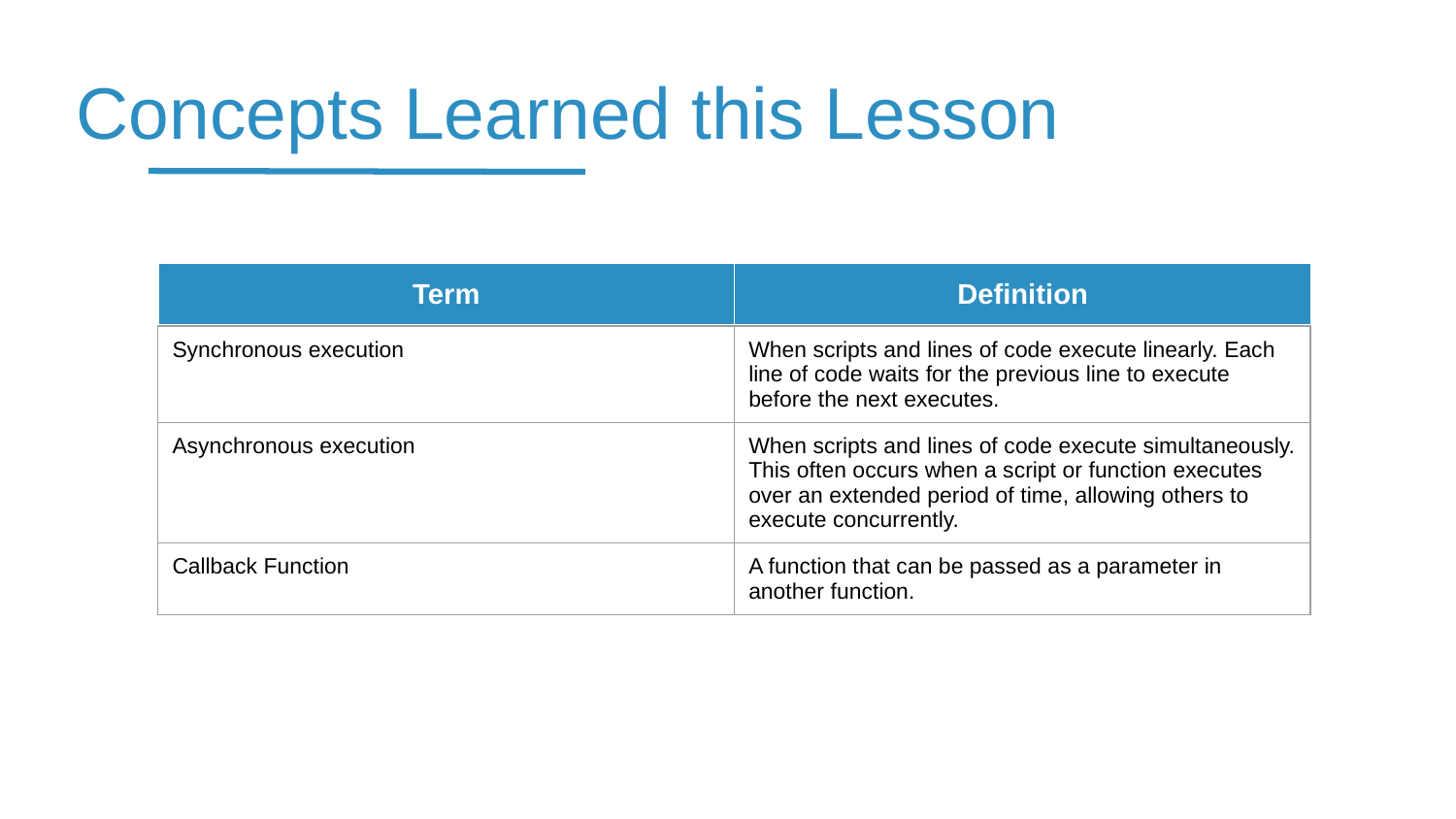

| Synchronous execution | When scripts and lines of code execute linearly. Each line of code waits for the previous line to execute before the next executes. |
| --- | --- |
| Asynchronous execution | When scripts and lines of code execute simultaneously. This often occurs when a script or function executes over an extended period of time, allowing others to execute concurrently. |
| Callback Function | A function that can be passed as a parameter in another function. |